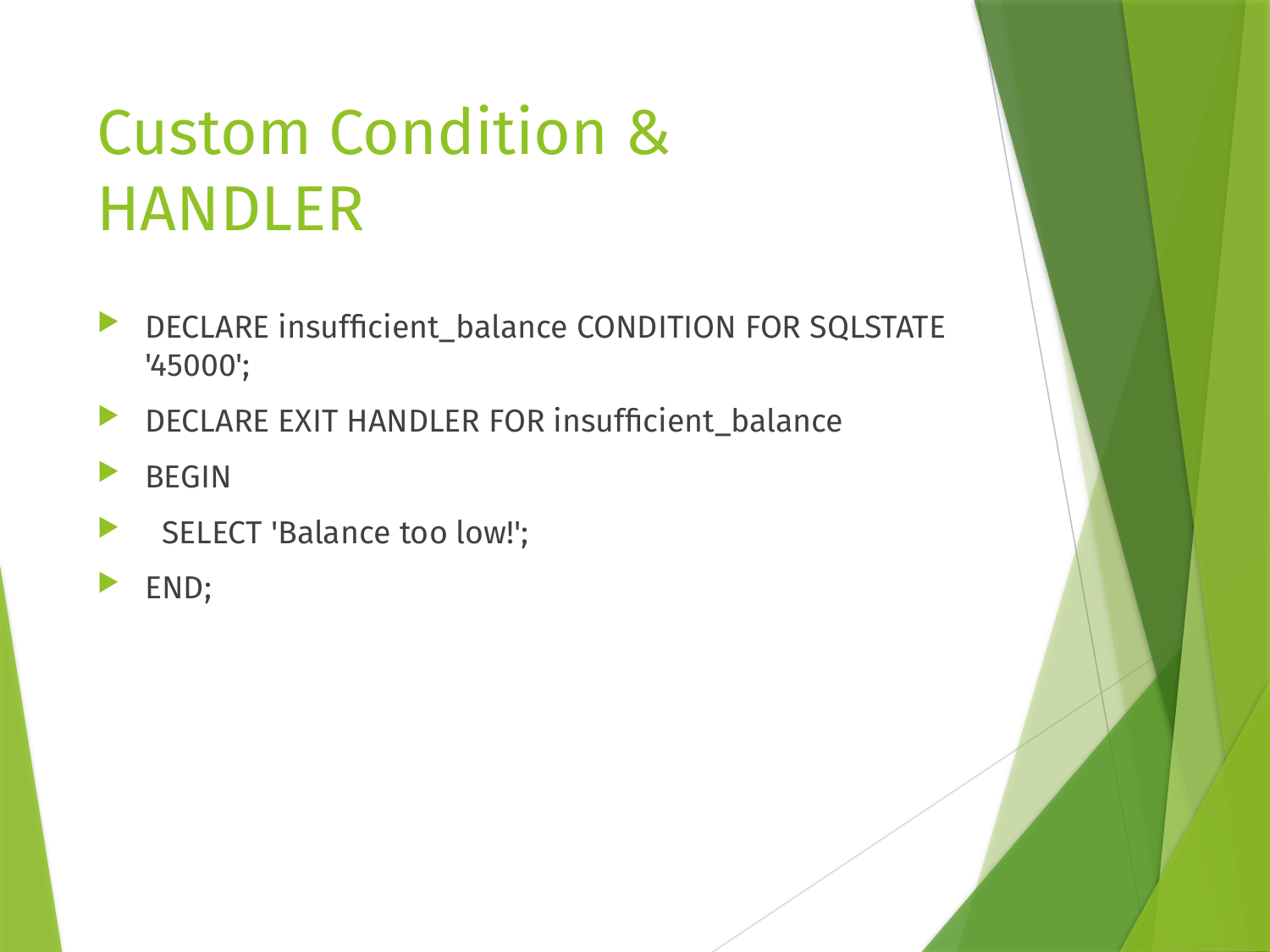

# Custom Condition & HANDLER
DECLARE insufficient_balance CONDITION FOR SQLSTATE '45000';
DECLARE EXIT HANDLER FOR insufficient_balance
BEGIN
  SELECT 'Balance too low!';
END;